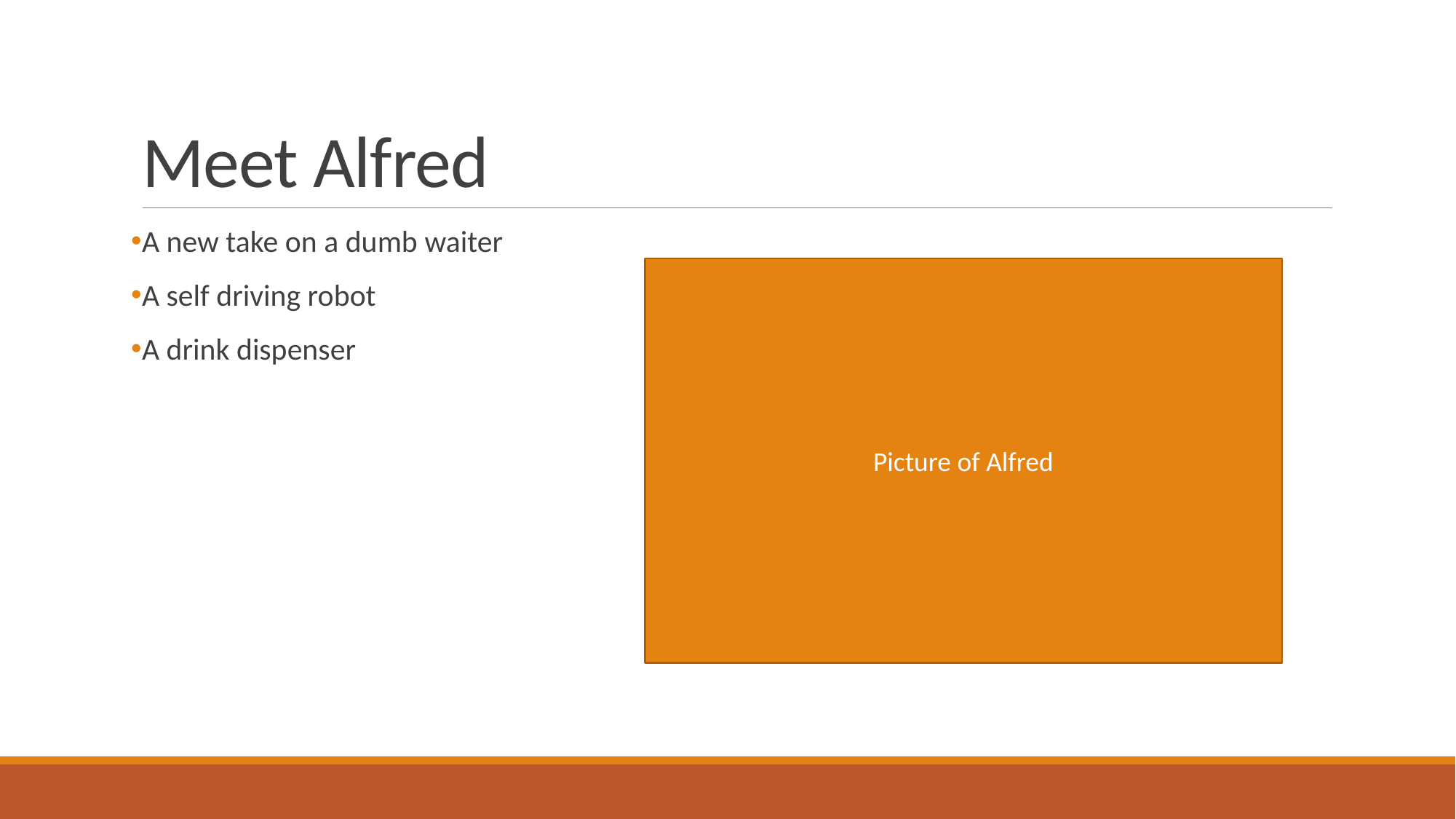

# Meet Alfred
A new take on a dumb waiter
A self driving robot
A drink dispenser

Picture of Alfred